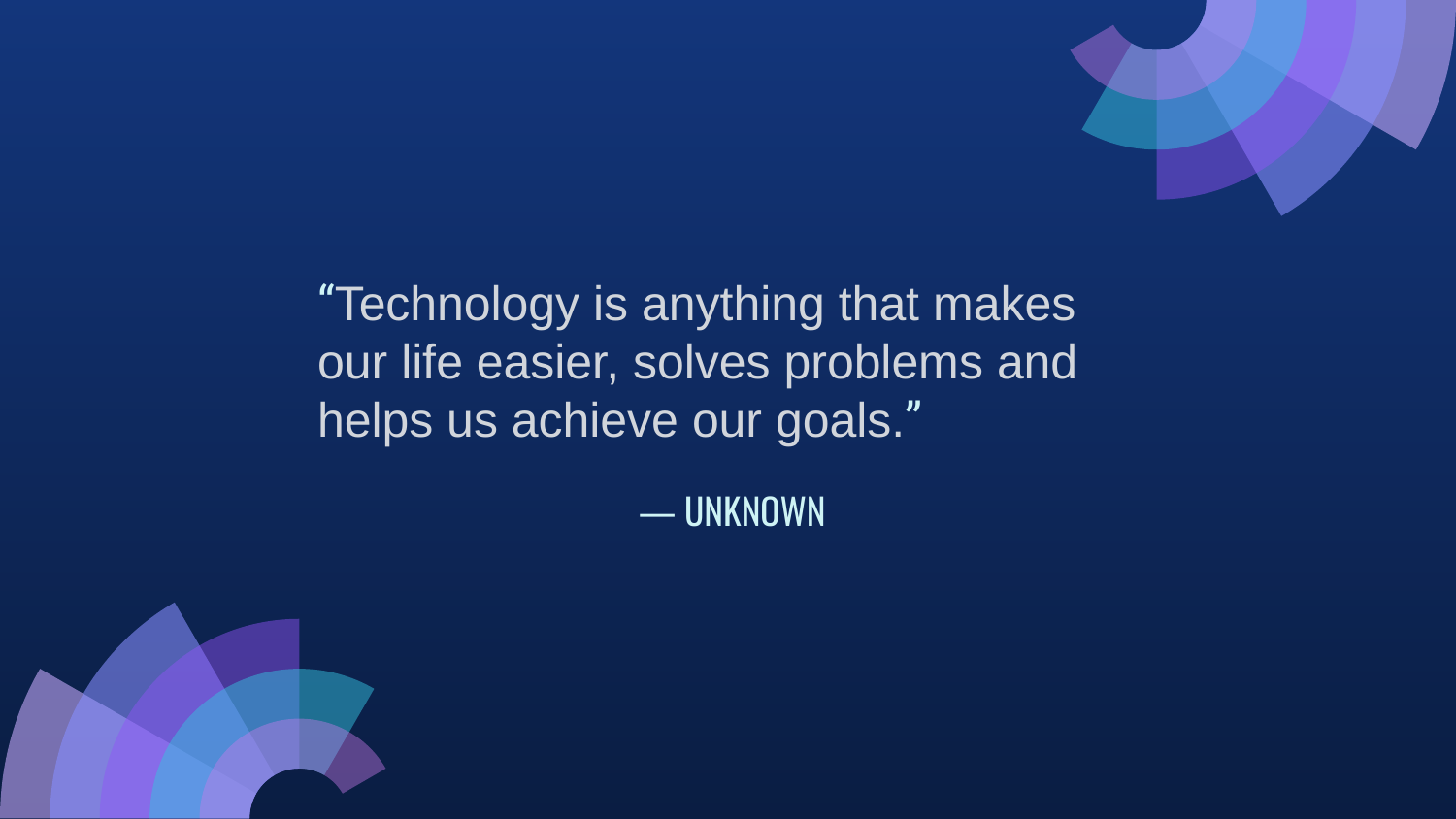

# “Technology is anything that makes our life easier, solves problems and helps us achieve our goals.”
 — UNKNOWN